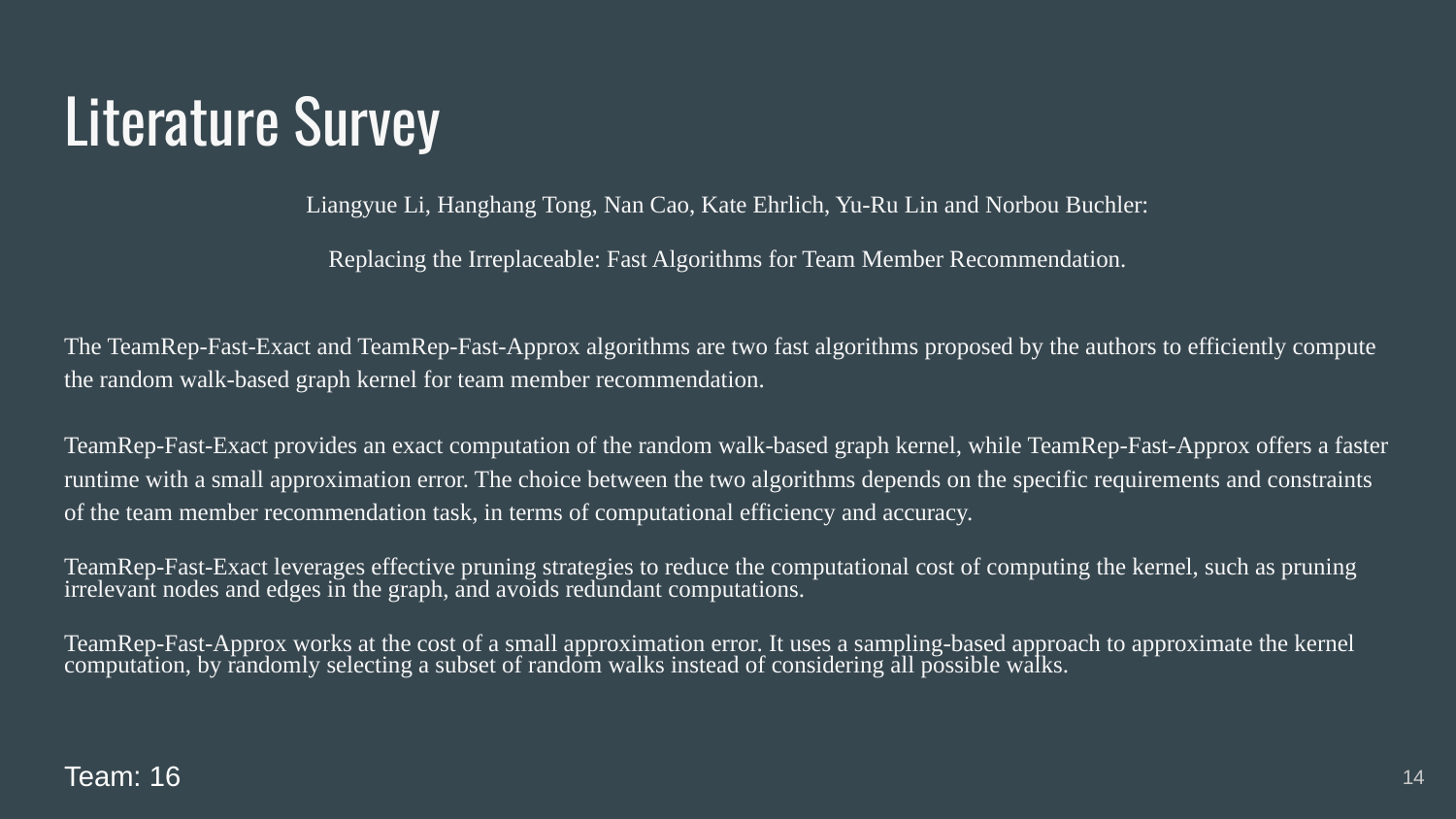

# Literature Survey
Liangyue Li, Hanghang Tong, Nan Cao, Kate Ehrlich, Yu-Ru Lin and Norbou Buchler:
Replacing the Irreplaceable: Fast Algorithms for Team Member Recommendation.
The TeamRep-Fast-Exact and TeamRep-Fast-Approx algorithms are two fast algorithms proposed by the authors to efficiently compute the random walk-based graph kernel for team member recommendation.
TeamRep-Fast-Exact provides an exact computation of the random walk-based graph kernel, while TeamRep-Fast-Approx offers a faster runtime with a small approximation error. The choice between the two algorithms depends on the specific requirements and constraints of the team member recommendation task, in terms of computational efficiency and accuracy.
TeamRep-Fast-Exact leverages effective pruning strategies to reduce the computational cost of computing the kernel, such as pruning irrelevant nodes and edges in the graph, and avoids redundant computations.
TeamRep-Fast-Approx works at the cost of a small approximation error. It uses a sampling-based approach to approximate the kernel computation, by randomly selecting a subset of random walks instead of considering all possible walks.

Team: 16
14